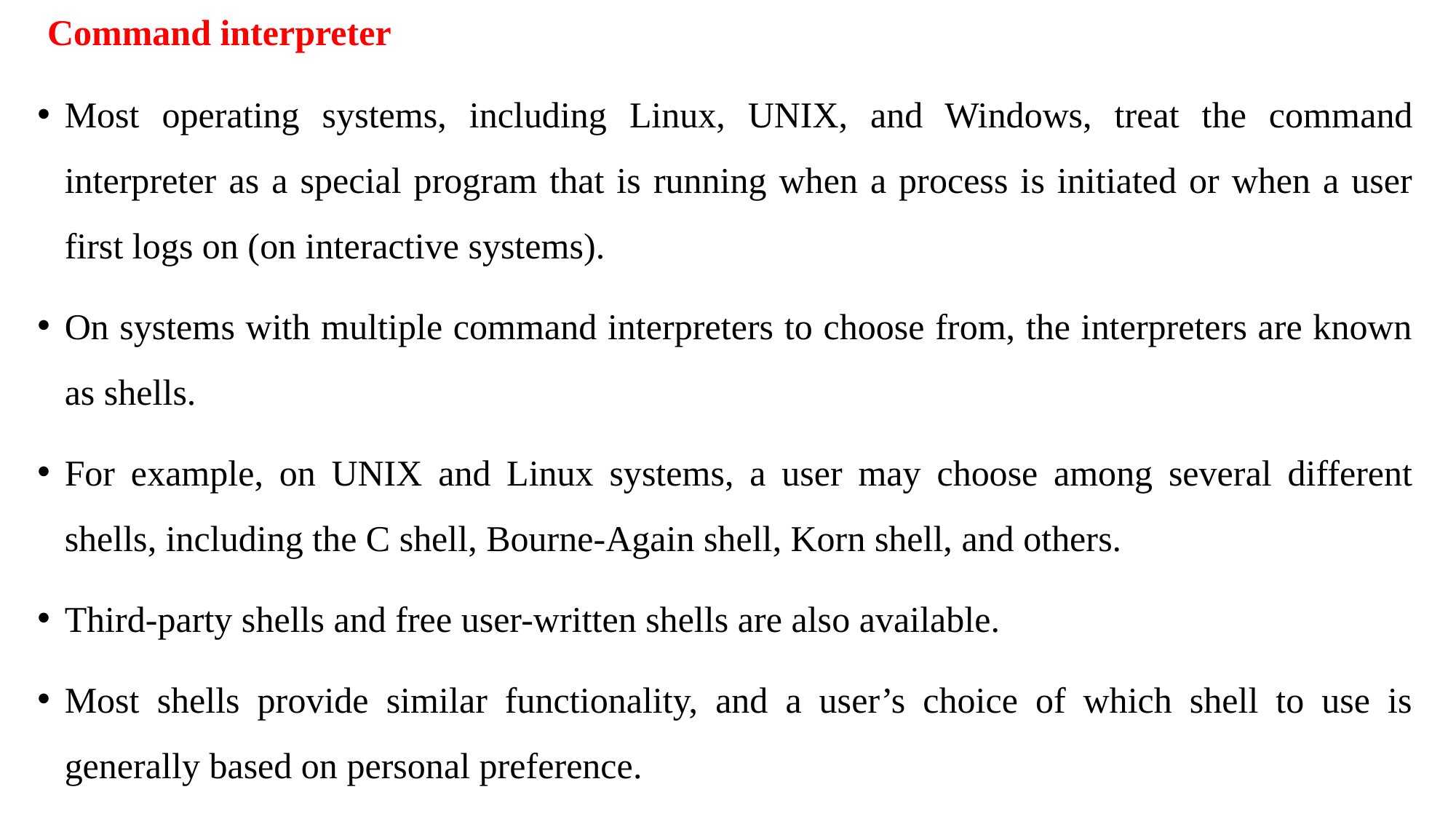

# Command interpreter
Most operating systems, including Linux, UNIX, and Windows, treat the command interpreter as a special program that is running when a process is initiated or when a user first logs on (on interactive systems).
On systems with multiple command interpreters to choose from, the interpreters are known as shells.
For example, on UNIX and Linux systems, a user may choose among several different shells, including the C shell, Bourne-Again shell, Korn shell, and others.
Third-party shells and free user-written shells are also available.
Most shells provide similar functionality, and a user’s choice of which shell to use is generally based on personal preference.